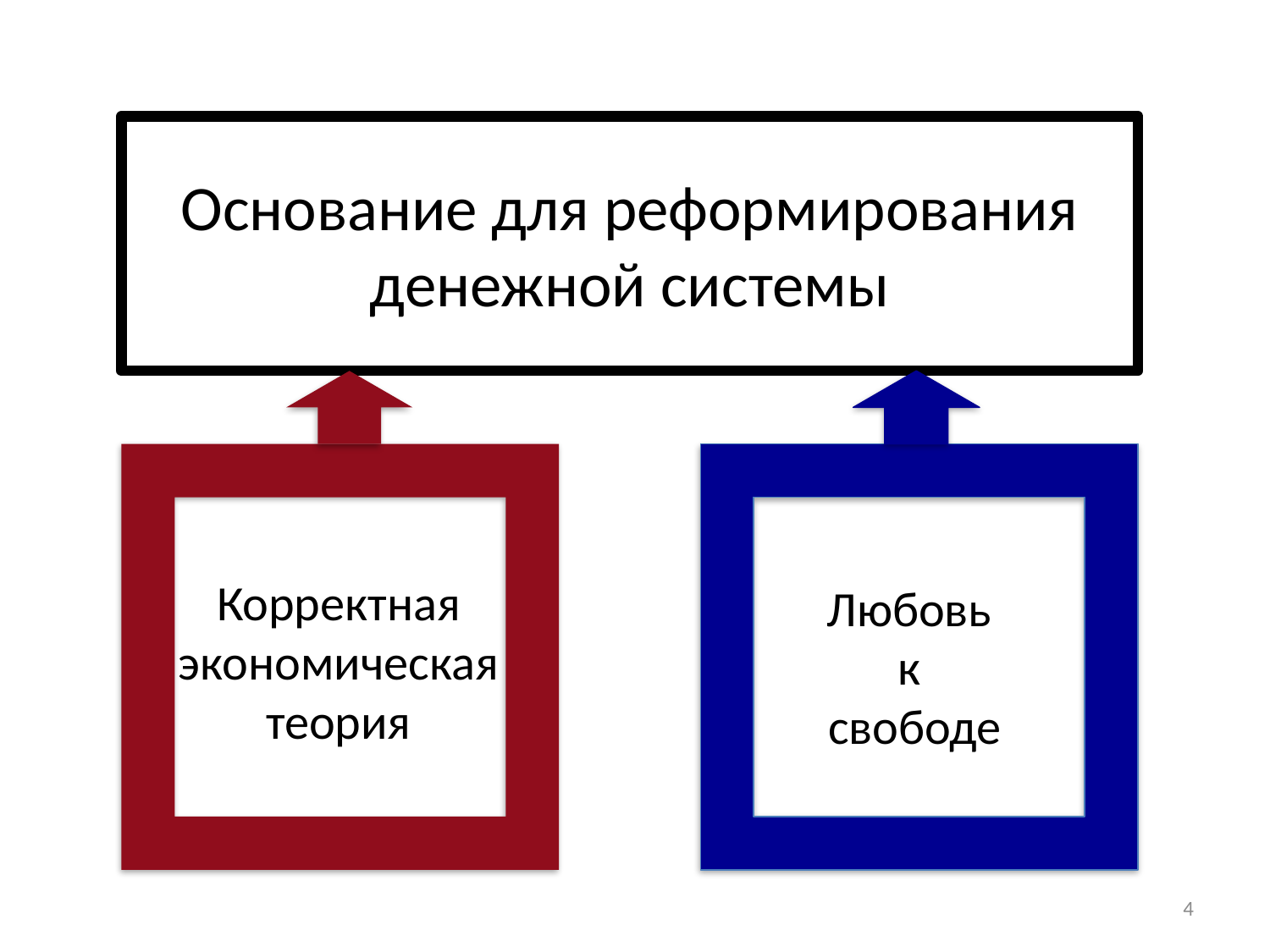

Основание для реформирования денежной системы

Корректная
экономическая
теория
Любовь
к
свободе
4